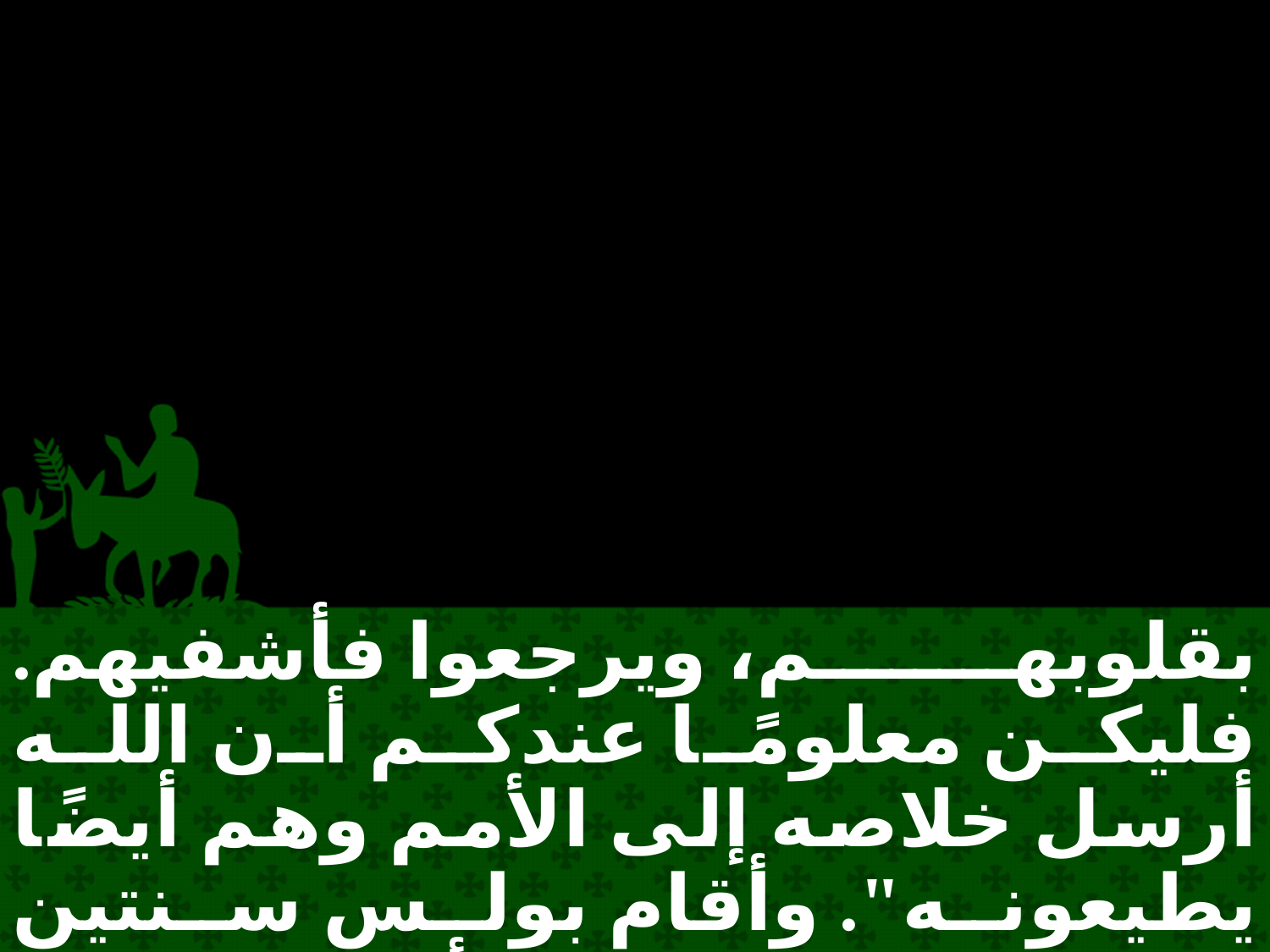

بقلوبهم، ويرجعوا فأشفيهم. فليكن معلومًا عندكم أن الله أرسل خلاصه إلى الأمم وهم أيضًا يطيعونه". وأقام بولس سنتين كاملتين في محل استأجره لنفسه. وكان يقبل كل من يدخل إليه،